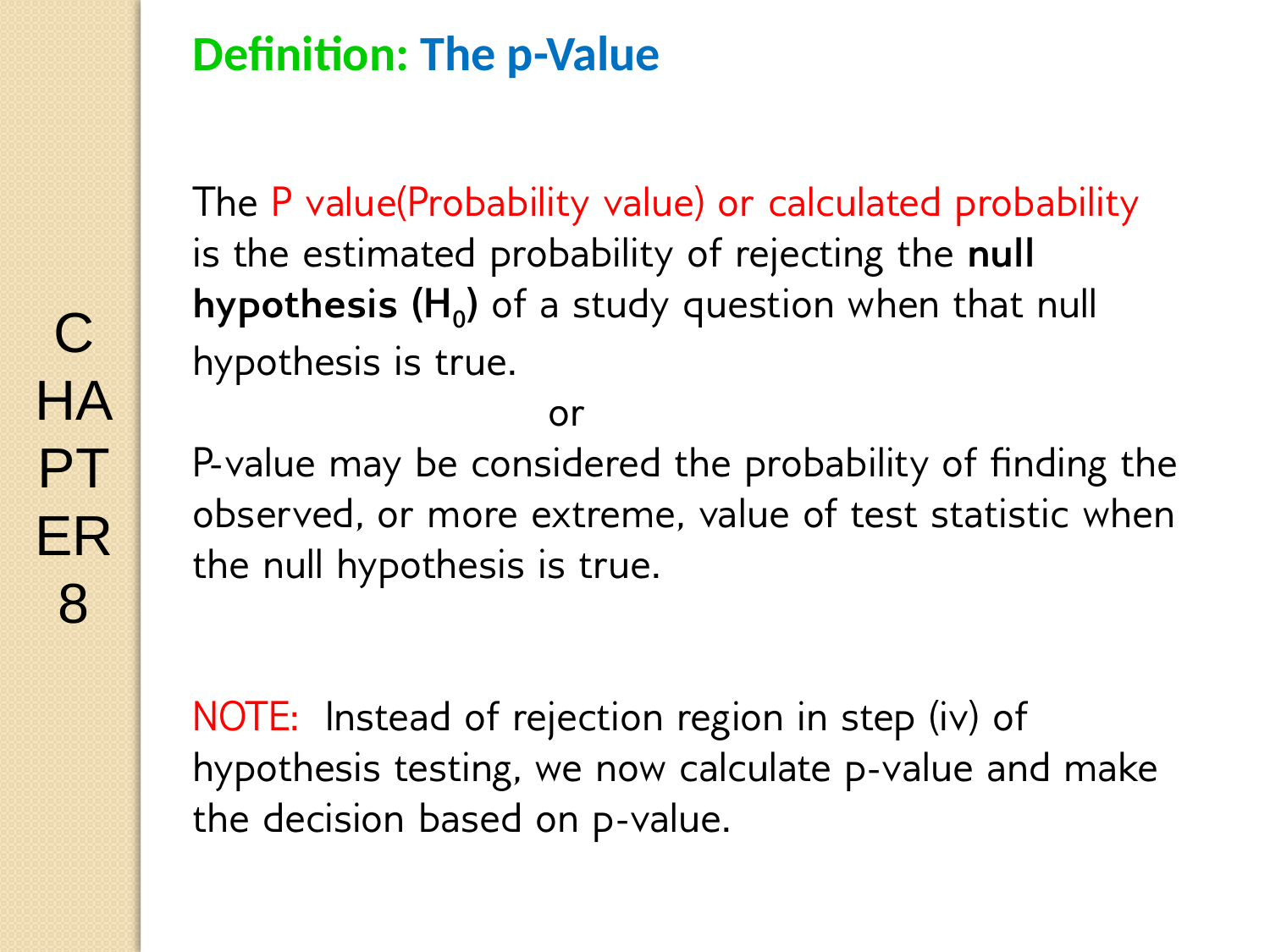

Definition: The p-Value

The P value(Probability value) or calculated probability is the estimated probability of rejecting the null hypothesis (H0) of a study question when that null hypothesis is true.
                            or
P-value may be considered the probability of finding the observed, or more extreme, value of test statistic when the null hypothesis is true.

NOTE:  Instead of rejection region in step (iv) of hypothesis testing, we now calculate p-value and make the decision based on p-value.

CHAPTER 8